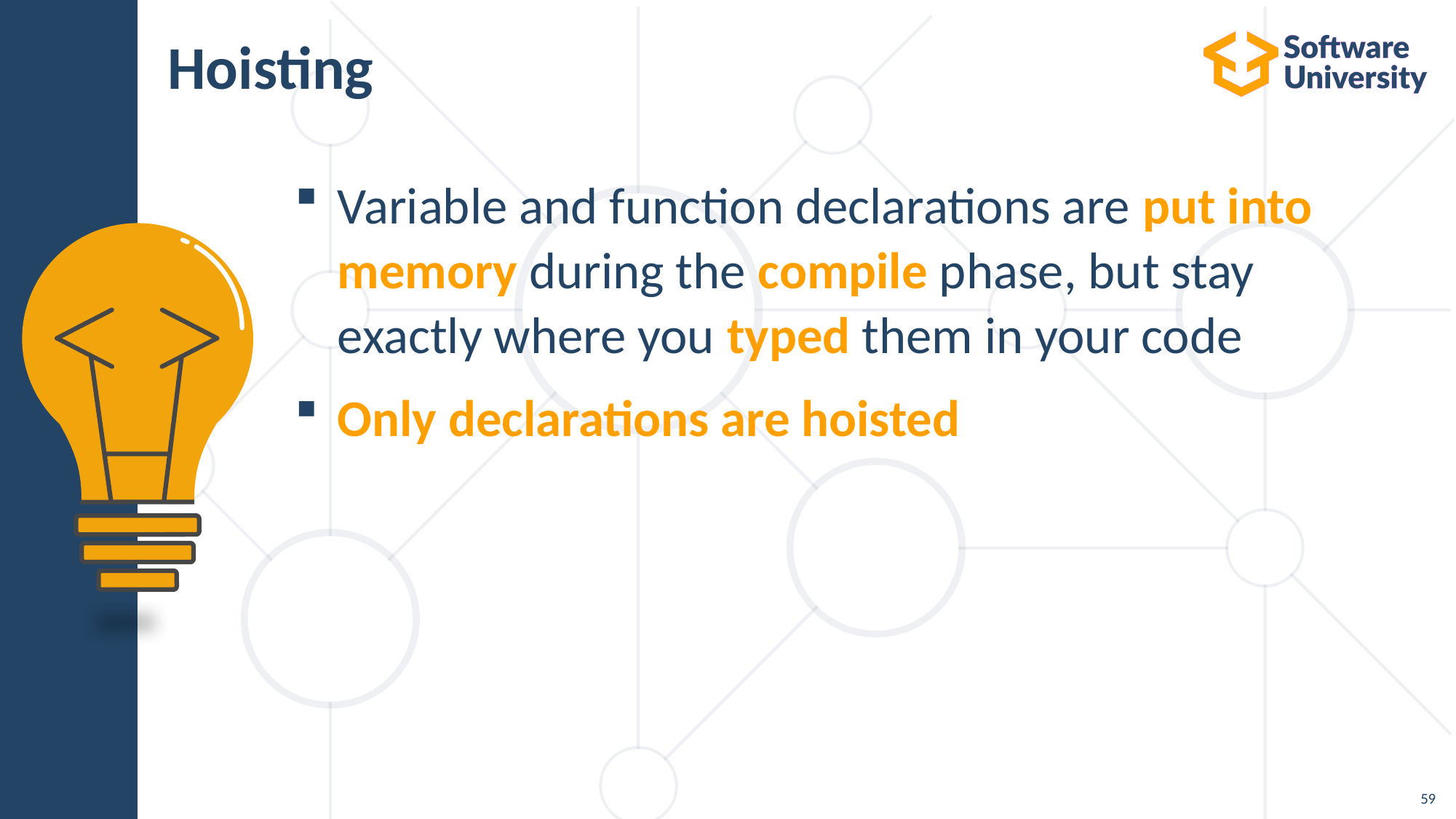

Hoisting
Variable and function declarations are put into memory during the compile phase, but stay exactly where you typed them in your code
Only declarations are hoisted
59